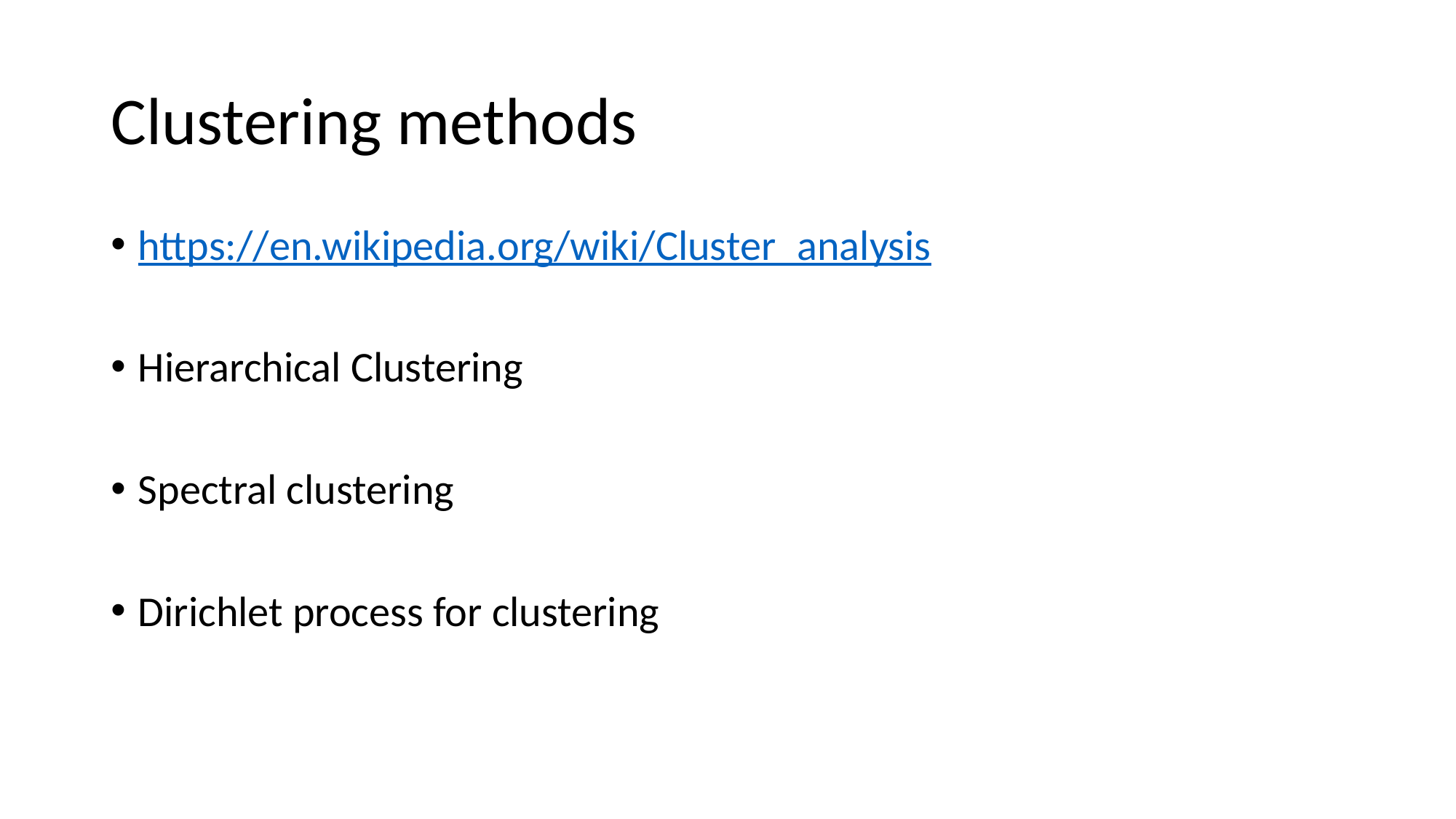

# Clustering methods
https://en.wikipedia.org/wiki/Cluster_analysis

Hierarchical Clustering

Spectral clustering

Dirichlet process for clustering